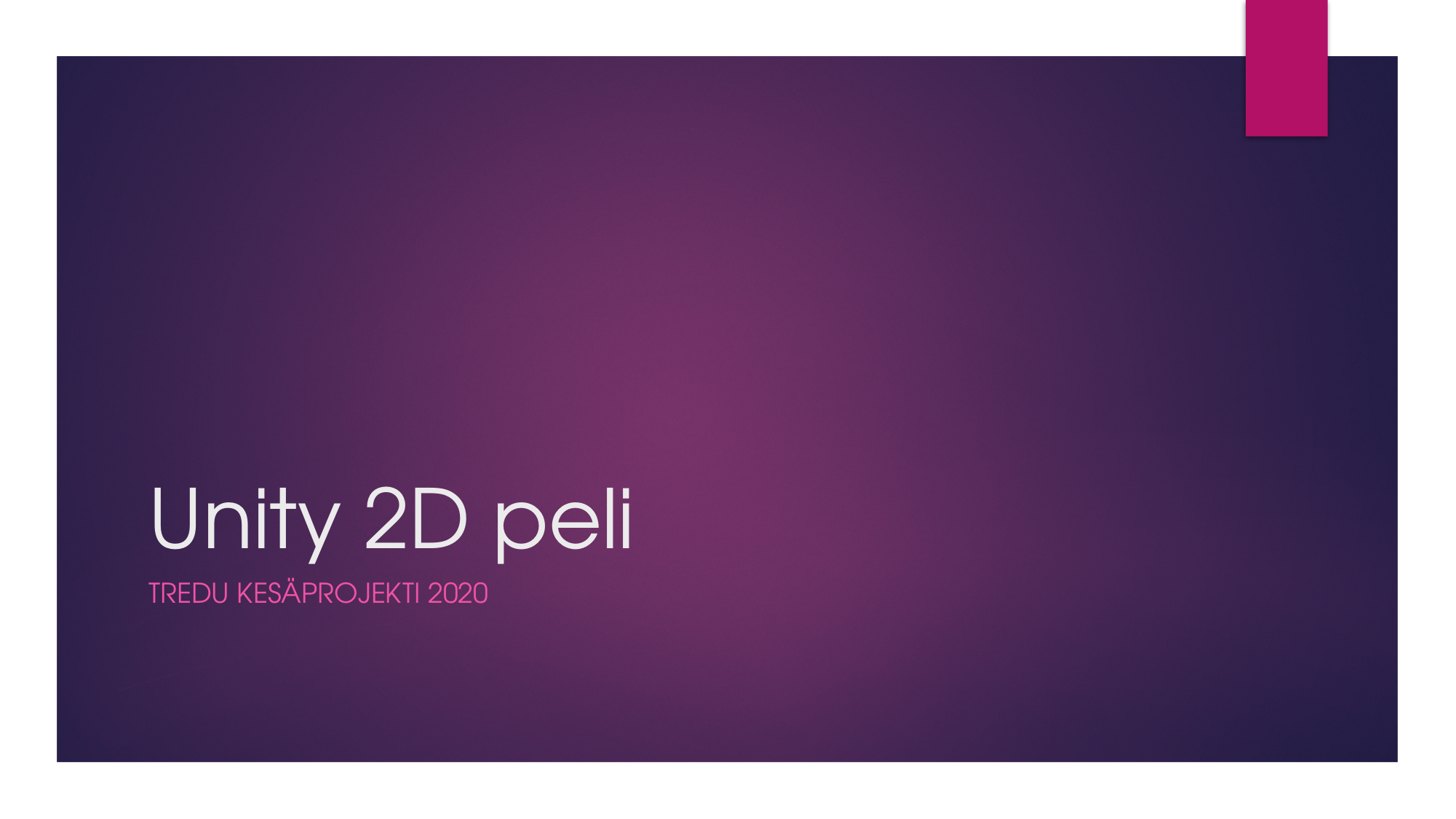

# Unity 2D peli
Tredu kesäprojekti 2020